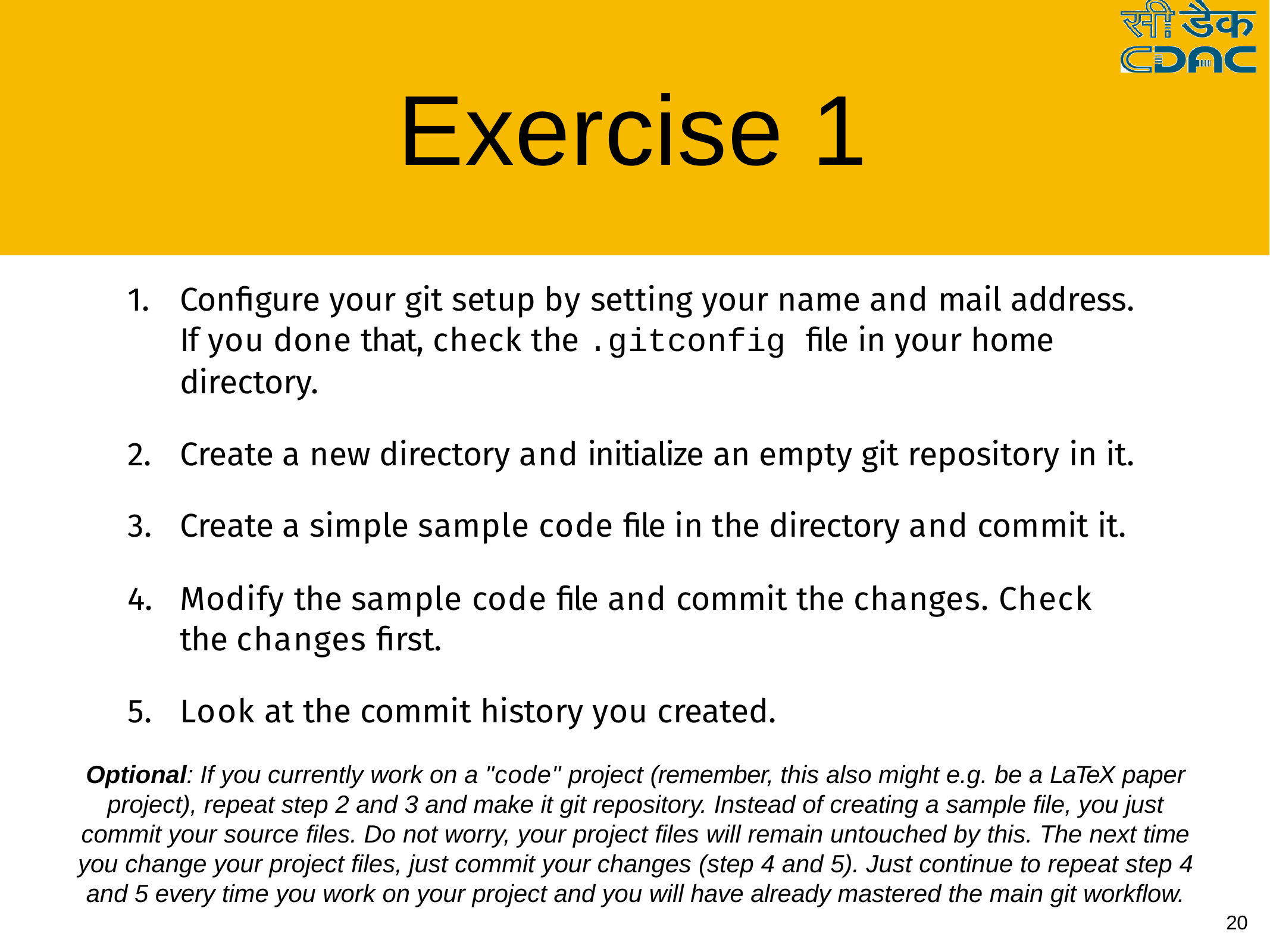

# Exercise 1
Configure your git setup by setting your name and mail address. If you done that, check the .gitconfig file in your home
directory.
Create a new directory and initialize an empty git repository in it.
Create a simple sample code file in the directory and commit it.
Modify the sample code file and commit the changes. Check the changes first.
Look at the commit history you created.
Optional: If you currently work on a "code" project (remember, this also might e.g. be a LaTeX paper project), repeat step 2 and 3 and make it git repository. Instead of creating a sample file, you just commit your source files. Do not worry, your project files will remain untouched by this. The next time you change your project files, just commit your changes (step 4 and 5). Just continue to repeat step 4 and 5 every time you work on your project and you will have already mastered the main git workflow.
20